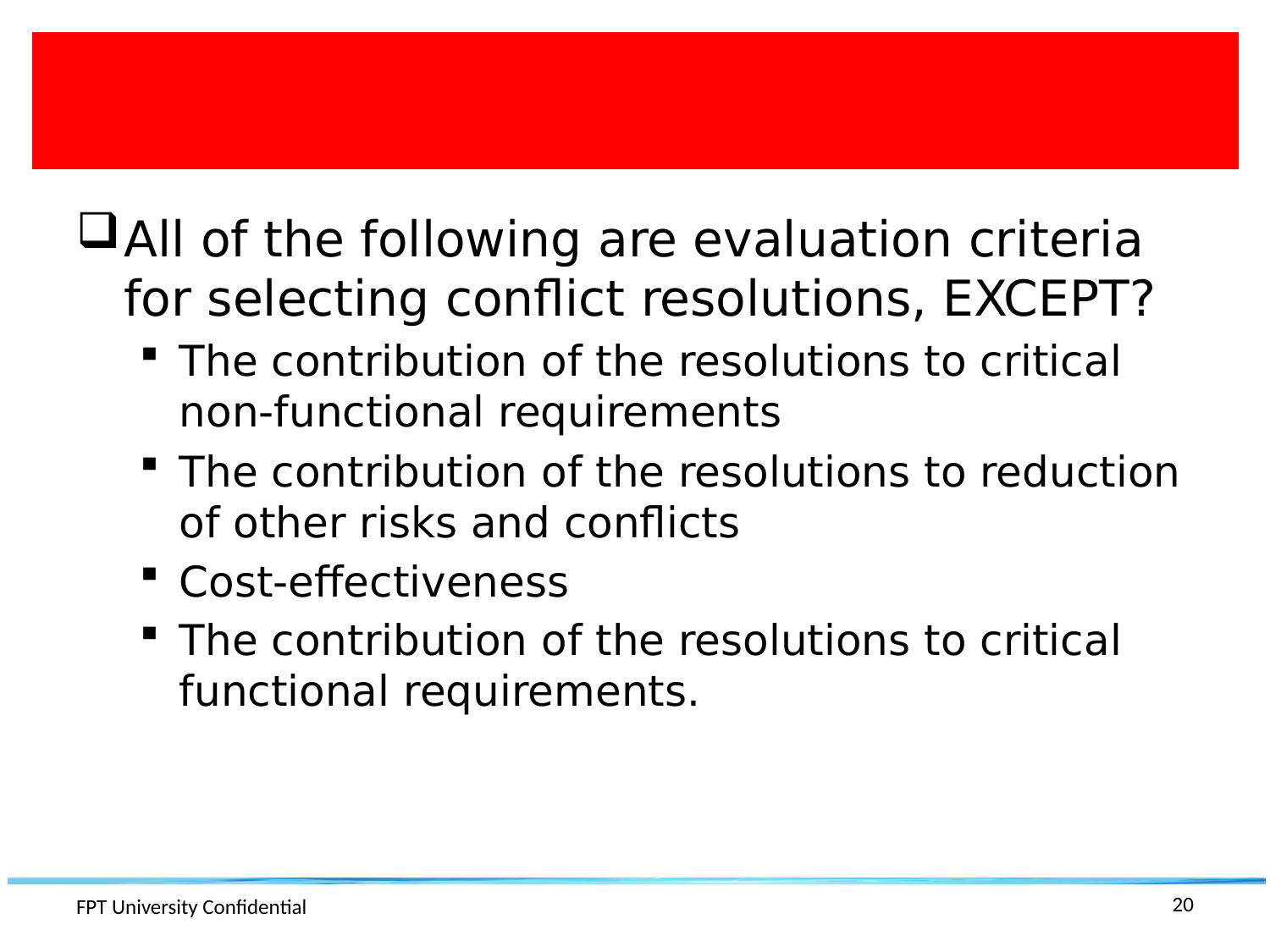

#
All of the following are evaluation criteria for selecting conflict resolutions, EXCEPT?
The contribution of the resolutions to critical non-functional requirements
The contribution of the resolutions to reduction of other risks and conflicts
Cost-effectiveness
The contribution of the resolutions to critical functional requirements.